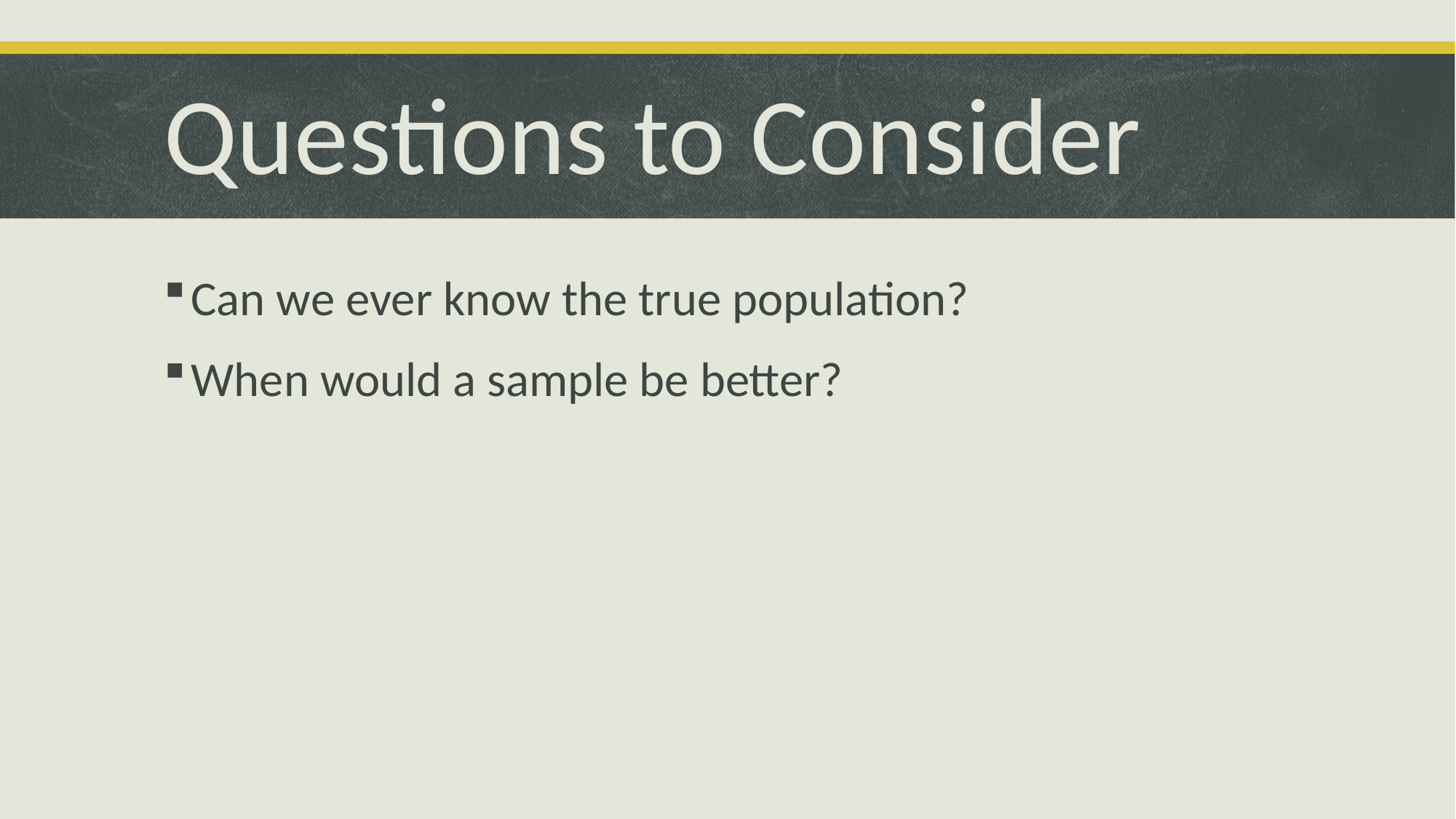

# Questions to Consider
Can we ever know the true population?
When would a sample be better?